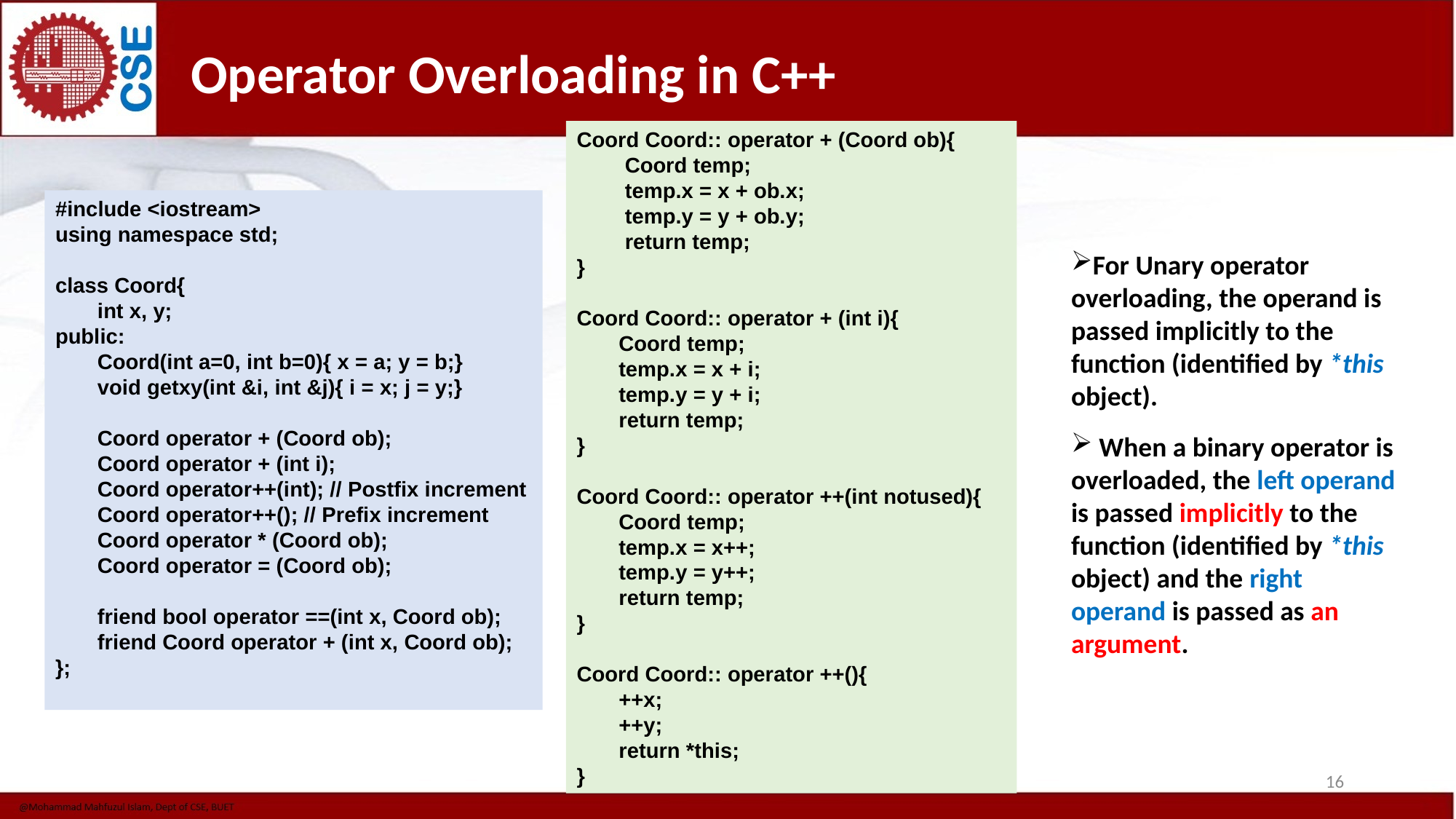

# Operator Overloading in C++
Coord Coord:: operator + (Coord ob){
        Coord temp;
        temp.x = x + ob.x;
        temp.y = y + ob.y;
        return temp;
}

Coord Coord:: operator + (int i){
       Coord temp;
       temp.x = x + i;
       temp.y = y + i;
       return temp;
}
Coord Coord:: operator ++(int notused){
       Coord temp;
       temp.x = x++;
       temp.y = y++;
       return temp;
}
Coord Coord:: operator ++(){
       ++x;
       ++y;
       return *this;
}
#include <iostream>
using namespace std;
class Coord{
       int x, y;
public:
       Coord(int a=0, int b=0){ x = a; y = b;}
       void getxy(int &i, int &j){ i = x; j = y;}

       Coord operator + (Coord ob);
       Coord operator + (int i);
       Coord operator++(int); // Postfix increment
       Coord operator++(); // Prefix increment
       Coord operator * (Coord ob);
       Coord operator = (Coord ob);

       friend bool operator ==(int x, Coord ob);
       friend Coord operator + (int x, Coord ob);
};

For Unary operator overloading, the operand is passed implicitly to the function (identified by *this object).
 When a binary operator is overloaded, the left operand is passed implicitly to the function (identified by *this object) and the right operand is passed as an argument.
16